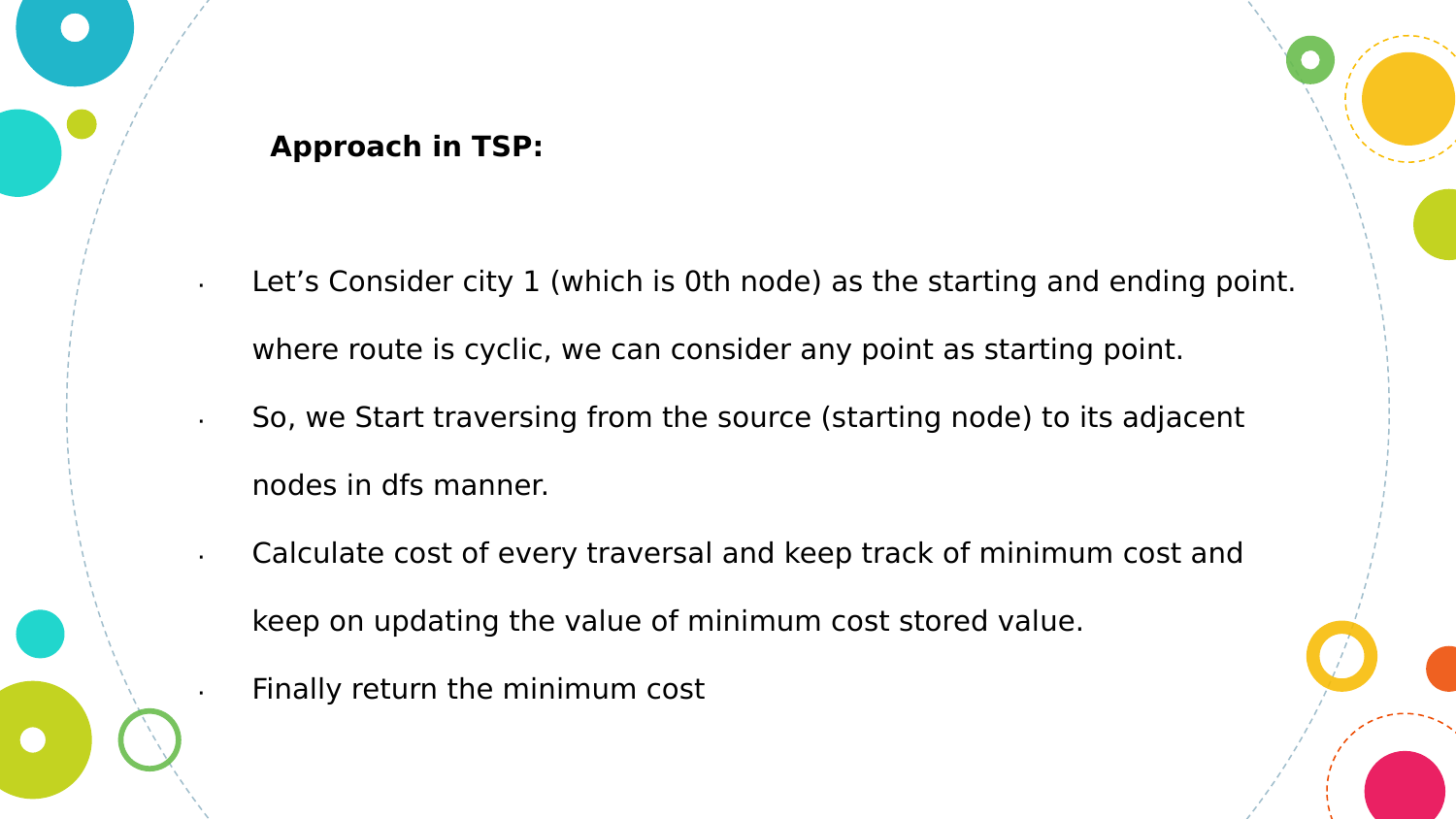

Approach in TSP:

Let’s Consider city 1 (which is 0th node) as the starting and ending point. where route is cyclic, we can consider any point as starting point.
So, we Start traversing from the source (starting node) to its adjacent nodes in dfs manner.
Calculate cost of every traversal and keep track of minimum cost and keep on updating the value of minimum cost stored value.
Finally return the minimum cost